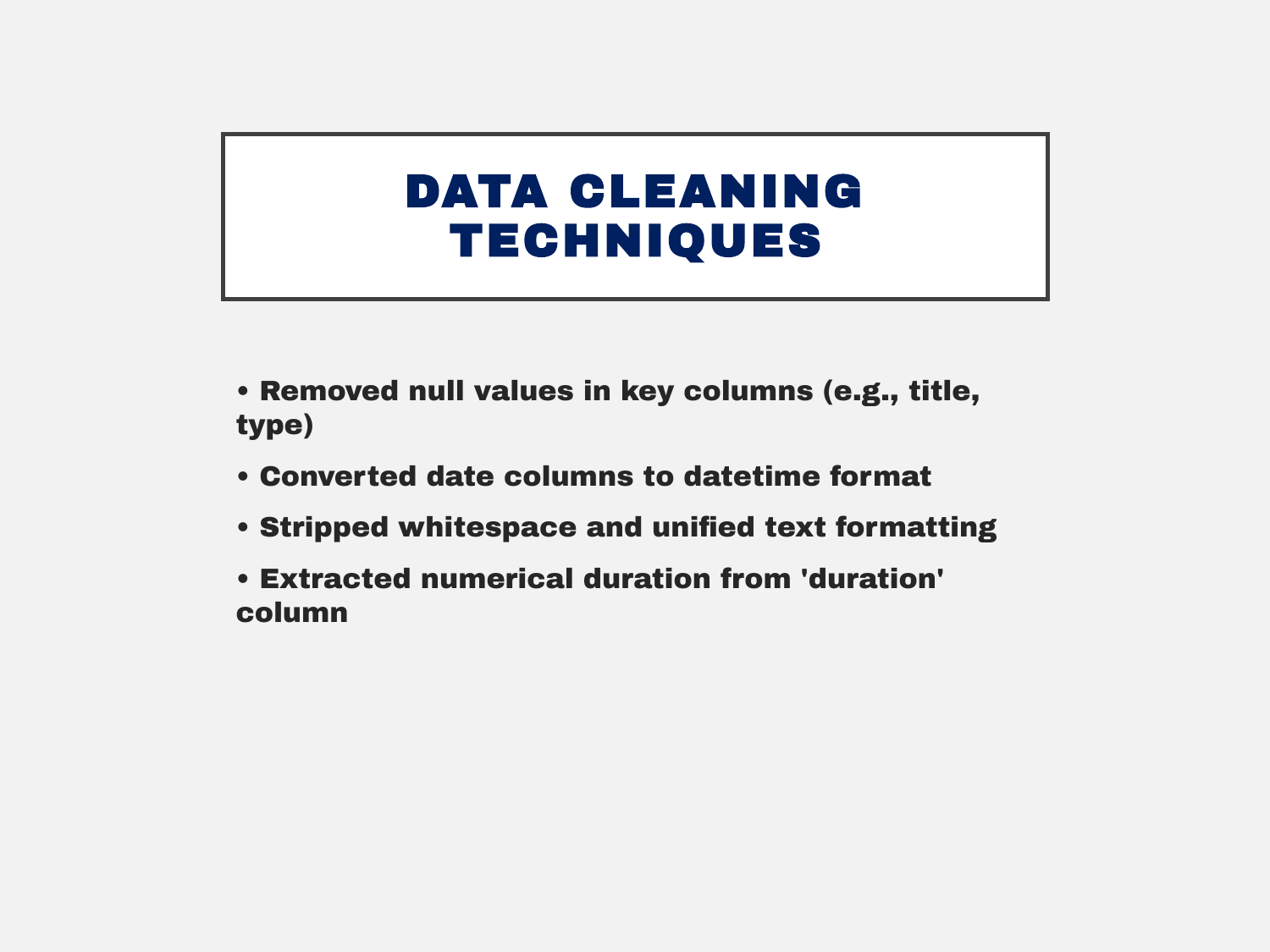

# Data Cleaning Techniques
• Removed null values in key columns (e.g., title, type)
• Converted date columns to datetime format
• Stripped whitespace and unified text formatting
• Extracted numerical duration from 'duration' column